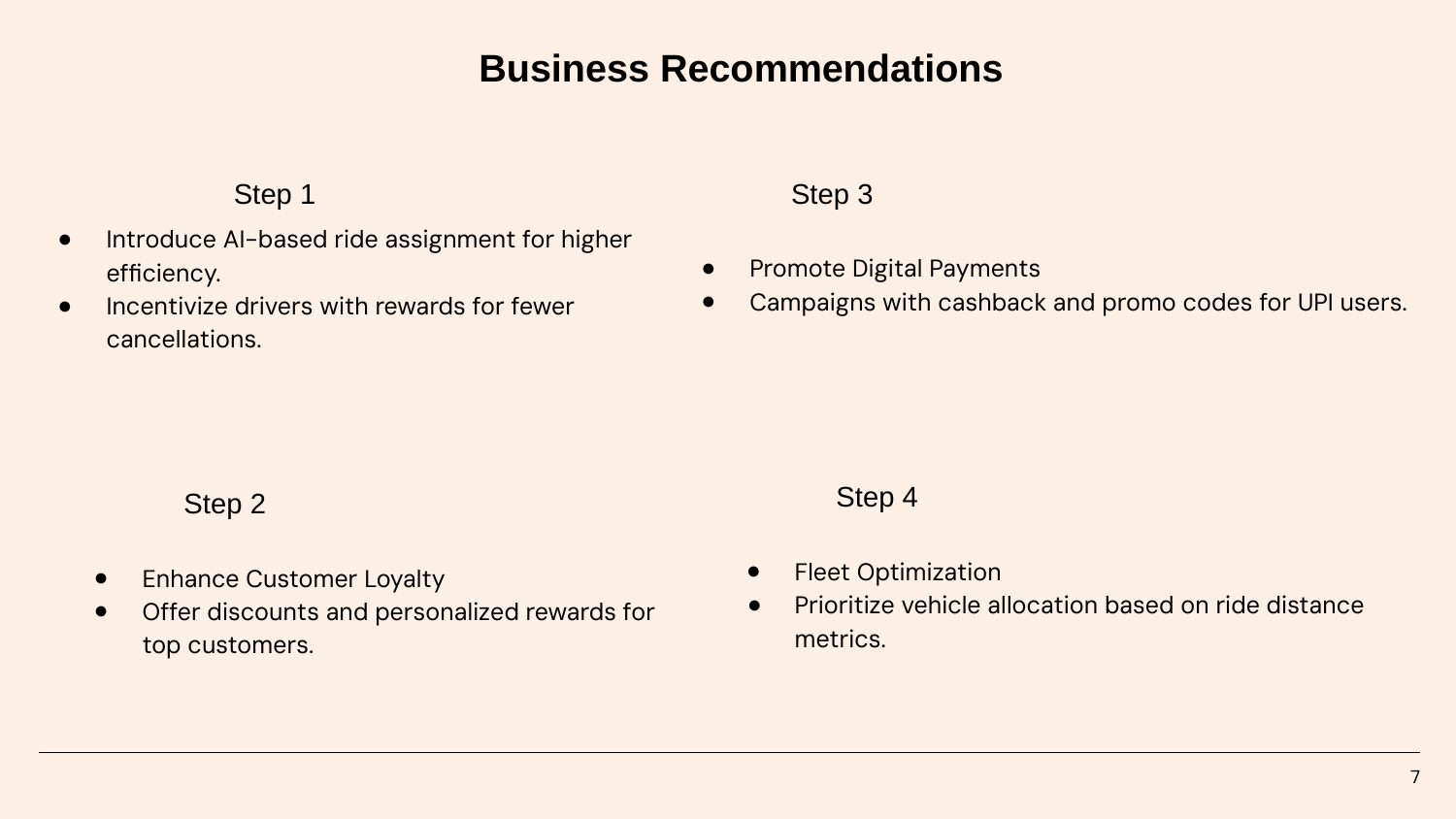

Business Recommendations
Step 1
Step 3
Introduce AI-based ride assignment for higher efficiency.
Incentivize drivers with rewards for fewer cancellations.
Promote Digital Payments
Campaigns with cashback and promo codes for UPI users.

Step 4
Step 2
Fleet Optimization
Prioritize vehicle allocation based on ride distance
metrics.

Enhance Customer Loyalty
Offer discounts and personalized rewards for
top customers.

7